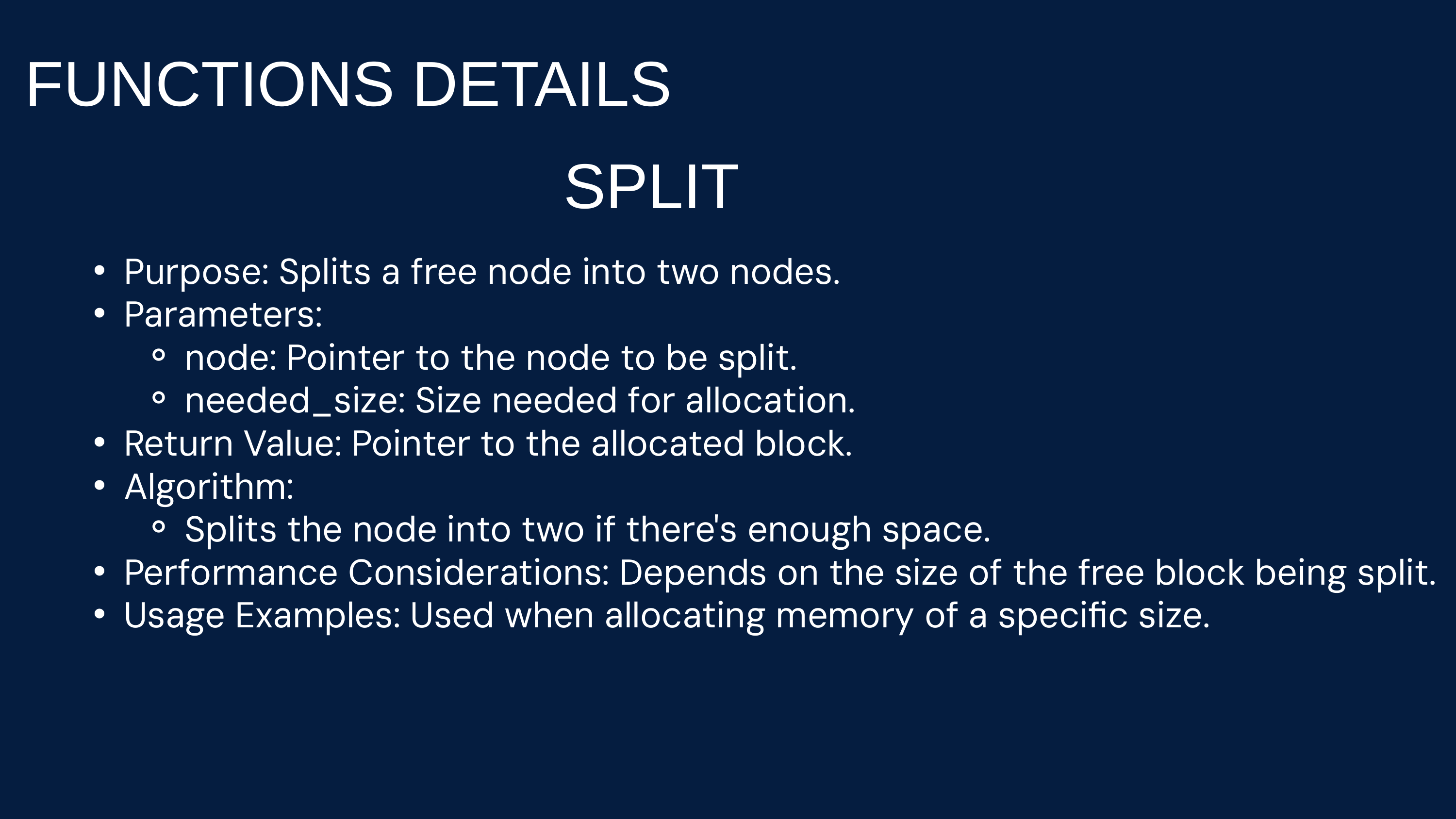

FUNCTIONS DETAILS
SPLIT
Purpose: Splits a free node into two nodes.
Parameters:
node: Pointer to the node to be split.
needed_size: Size needed for allocation.
Return Value: Pointer to the allocated block.
Algorithm:
Splits the node into two if there's enough space.
Performance Considerations: Depends on the size of the free block being split.
Usage Examples: Used when allocating memory of a specific size.